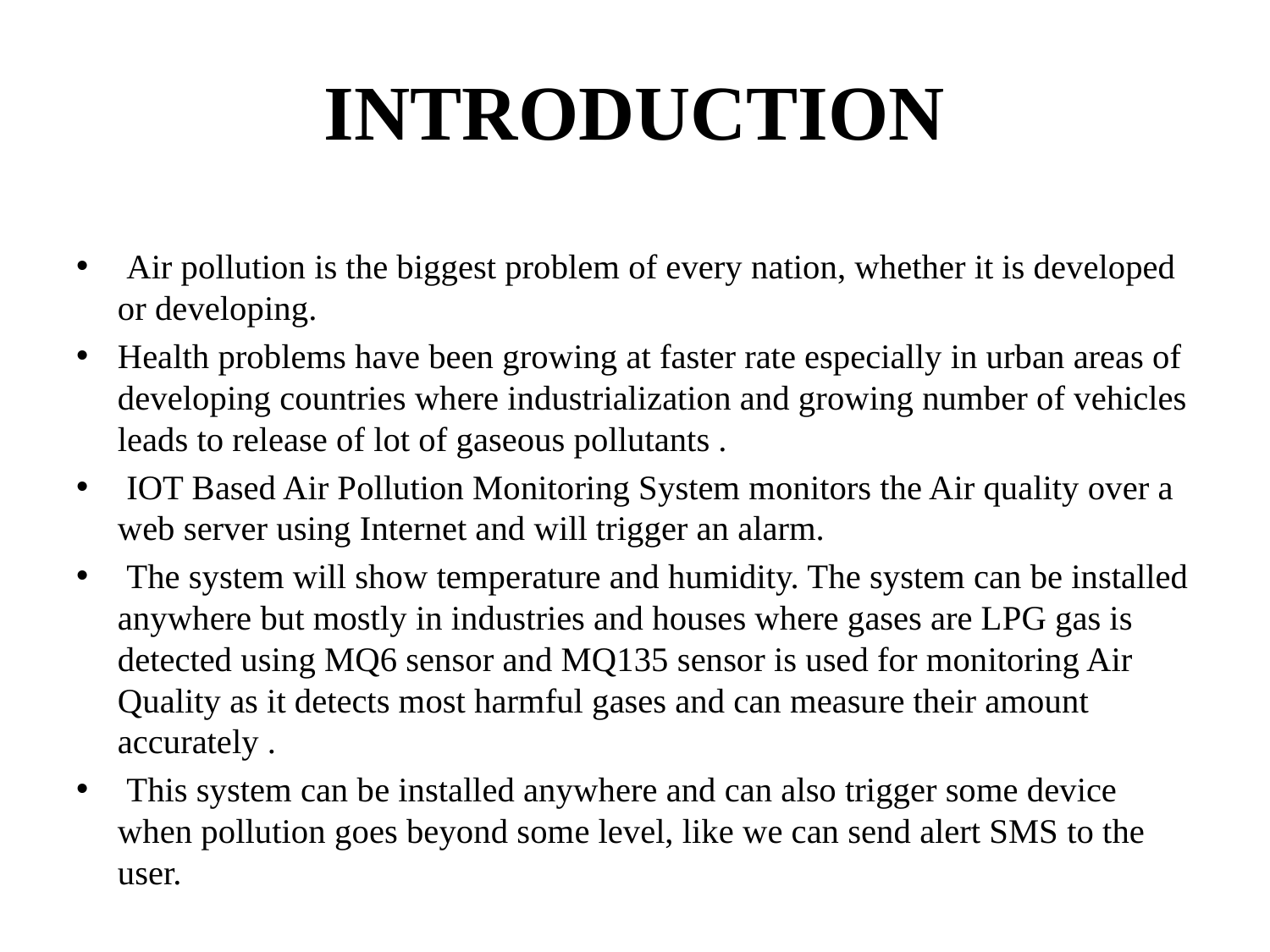

# INTRODUCTION

 Air pollution is the biggest problem of every nation, whether it is developed or developing.
Health problems have been growing at faster rate especially in urban areas of developing countries where industrialization and growing number of vehicles leads to release of lot of gaseous pollutants .
 IOT Based Air Pollution Monitoring System monitors the Air quality over a web server using Internet and will trigger an alarm.
 The system will show temperature and humidity. The system can be installed anywhere but mostly in industries and houses where gases are LPG gas is detected using MQ6 sensor and MQ135 sensor is used for monitoring Air Quality as it detects most harmful gases and can measure their amount accurately .
 This system can be installed anywhere and can also trigger some device when pollution goes beyond some level, like we can send alert SMS to the user.